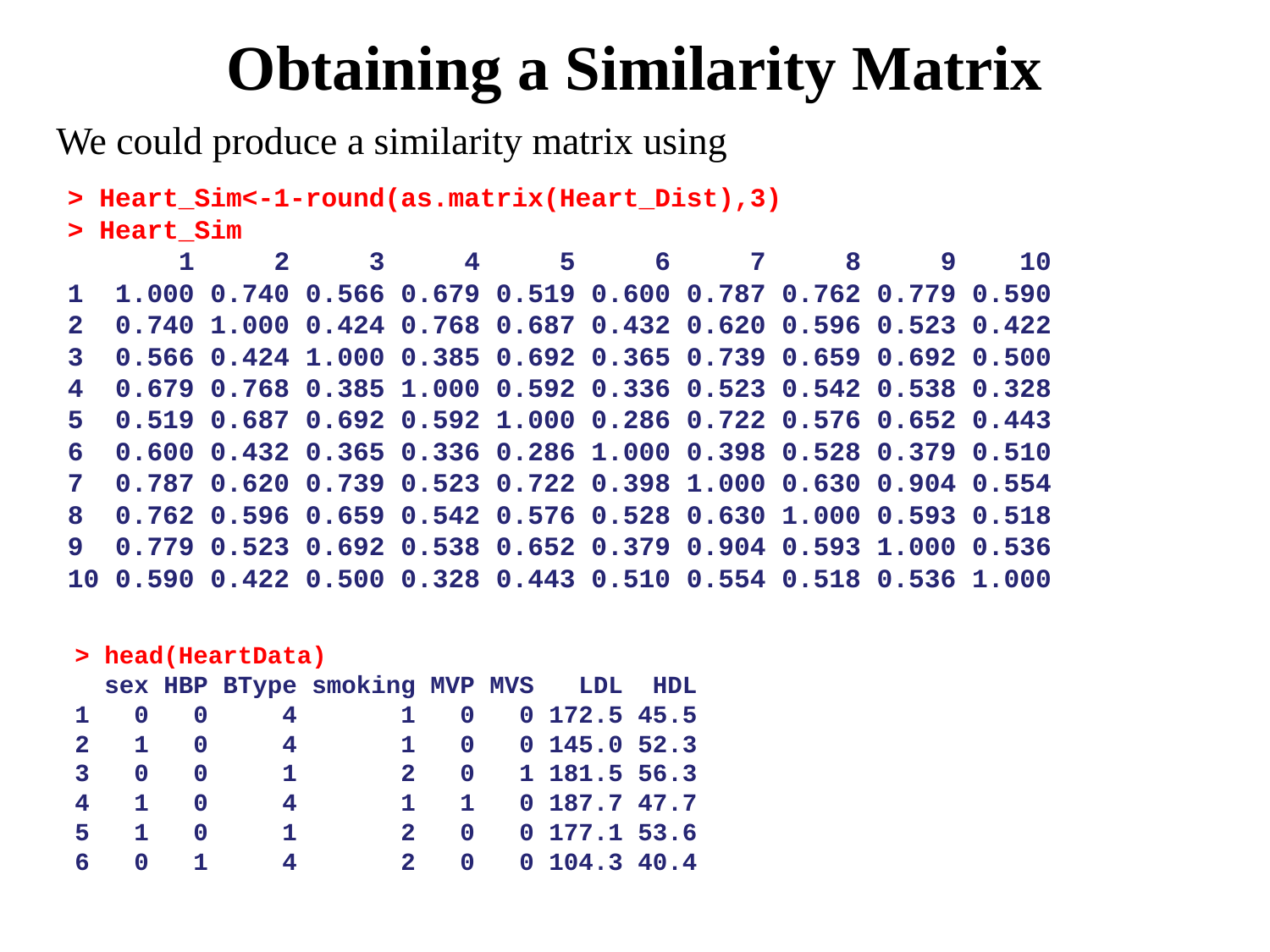

# Obtaining a Similarity Matrix
We could produce a similarity matrix using
> Heart_Sim<-1-round(as.matrix(Heart_Dist),3)
> Heart_Sim
       1     2     3     4     5     6     7     8     9    10
1  1.000 0.740 0.566 0.679 0.519 0.600 0.787 0.762 0.779 0.590
2  0.740 1.000 0.424 0.768 0.687 0.432 0.620 0.596 0.523 0.422
3  0.566 0.424 1.000 0.385 0.692 0.365 0.739 0.659 0.692 0.500
4  0.679 0.768 0.385 1.000 0.592 0.336 0.523 0.542 0.538 0.328
5  0.519 0.687 0.692 0.592 1.000 0.286 0.722 0.576 0.652 0.443
6  0.600 0.432 0.365 0.336 0.286 1.000 0.398 0.528 0.379 0.510
7  0.787 0.620 0.739 0.523 0.722 0.398 1.000 0.630 0.904 0.554
8  0.762 0.596 0.659 0.542 0.576 0.528 0.630 1.000 0.593 0.518
9  0.779 0.523 0.692 0.538 0.652 0.379 0.904 0.593 1.000 0.536
10 0.590 0.422 0.500 0.328 0.443 0.510 0.554 0.518 0.536 1.000
> head(HeartData)
  sex HBP BType smoking MVP MVS   LDL  HDL
1   0   0     4       1   0   0 172.5 45.5
2   1   0     4       1   0   0 145.0 52.3
3   0   0     1       2   0   1 181.5 56.3
4   1   0     4       1   1   0 187.7 47.7
5   1   0     1       2   0   0 177.1 53.6
6   0   1     4       2   0   0 104.3 40.4